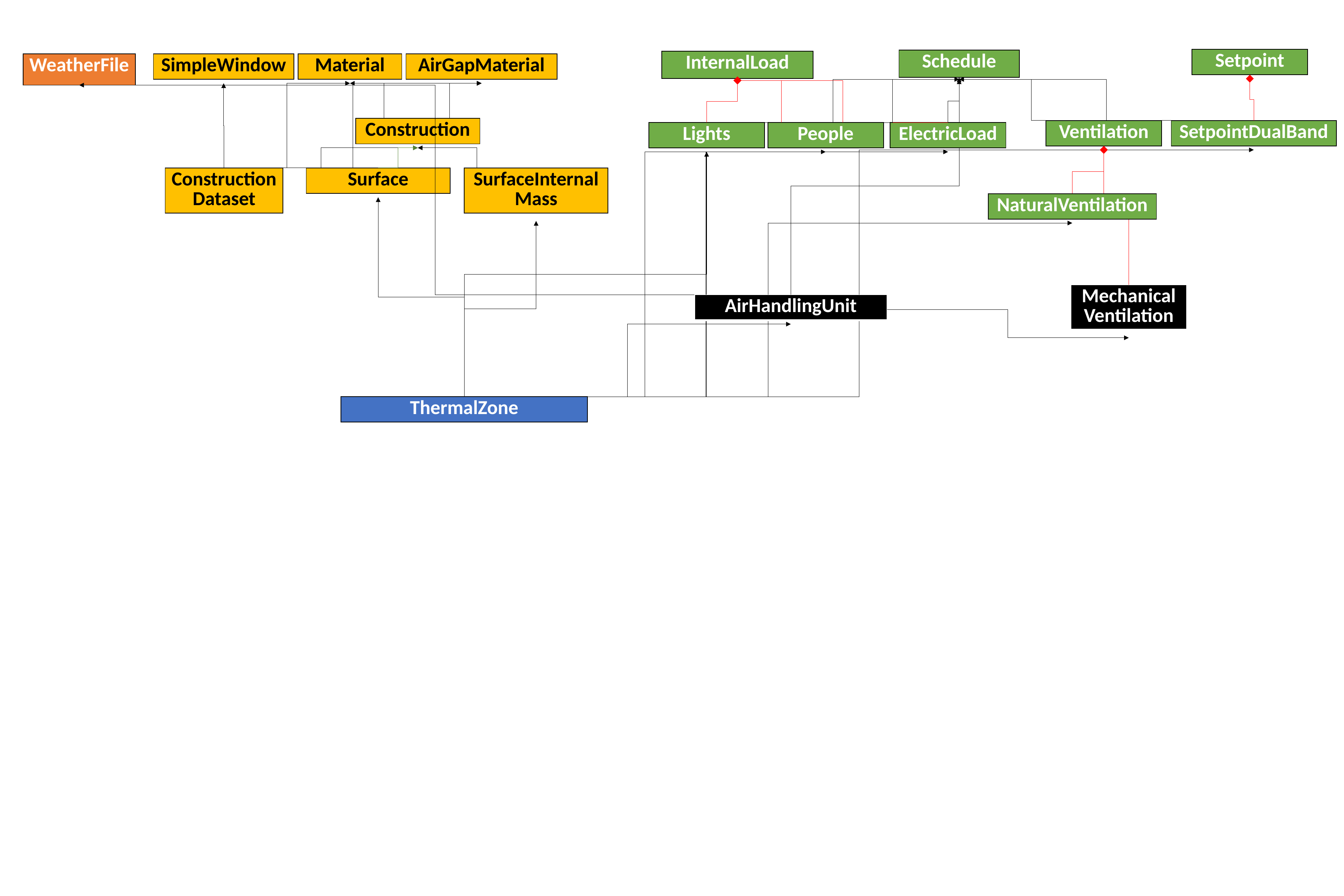

| Setpoint |
| --- |
| Schedule |
| --- |
| InternalLoad |
| --- |
| AirGapMaterial |
| --- |
| SimpleWindow |
| --- |
| WeatherFile |
| --- |
| Material |
| --- |
| Construction |
| --- |
| Ventilation |
| --- |
| SetpointDualBand |
| --- |
| Lights |
| --- |
| People |
| --- |
| ElectricLoad |
| --- |
| ConstructionDataset |
| --- |
| SurfaceInternalMass |
| --- |
| Surface |
| --- |
| NaturalVentilation |
| --- |
| MechanicalVentilation |
| --- |
| AirHandlingUnit |
| --- |
| ThermalZone |
| --- |